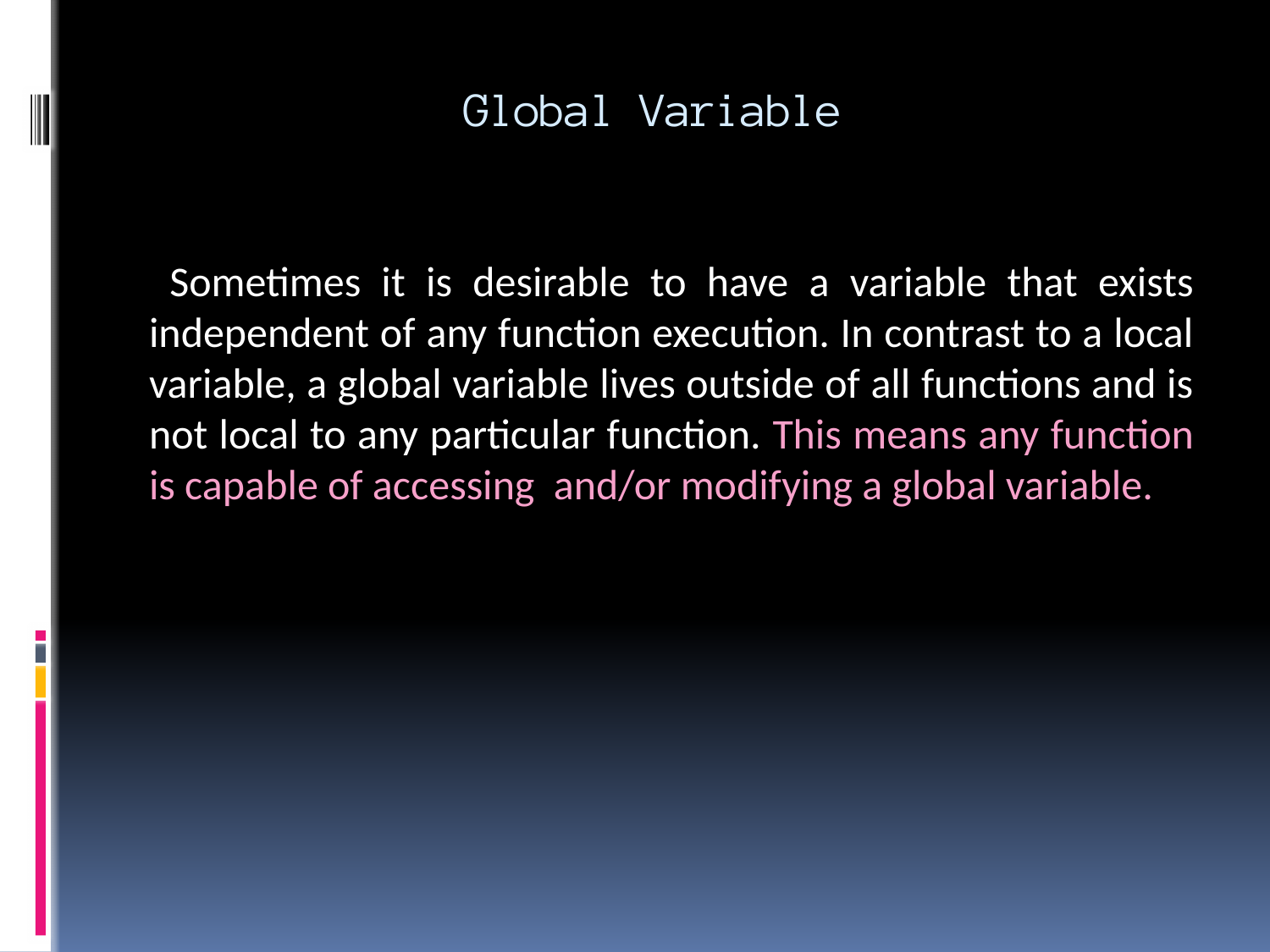

# Global Variable
 Sometimes it is desirable to have a variable that exists independent of any function execution. In contrast to a local variable, a global variable lives outside of all functions and is not local to any particular function. This means any function is capable of accessing  and/or modifying a global variable.